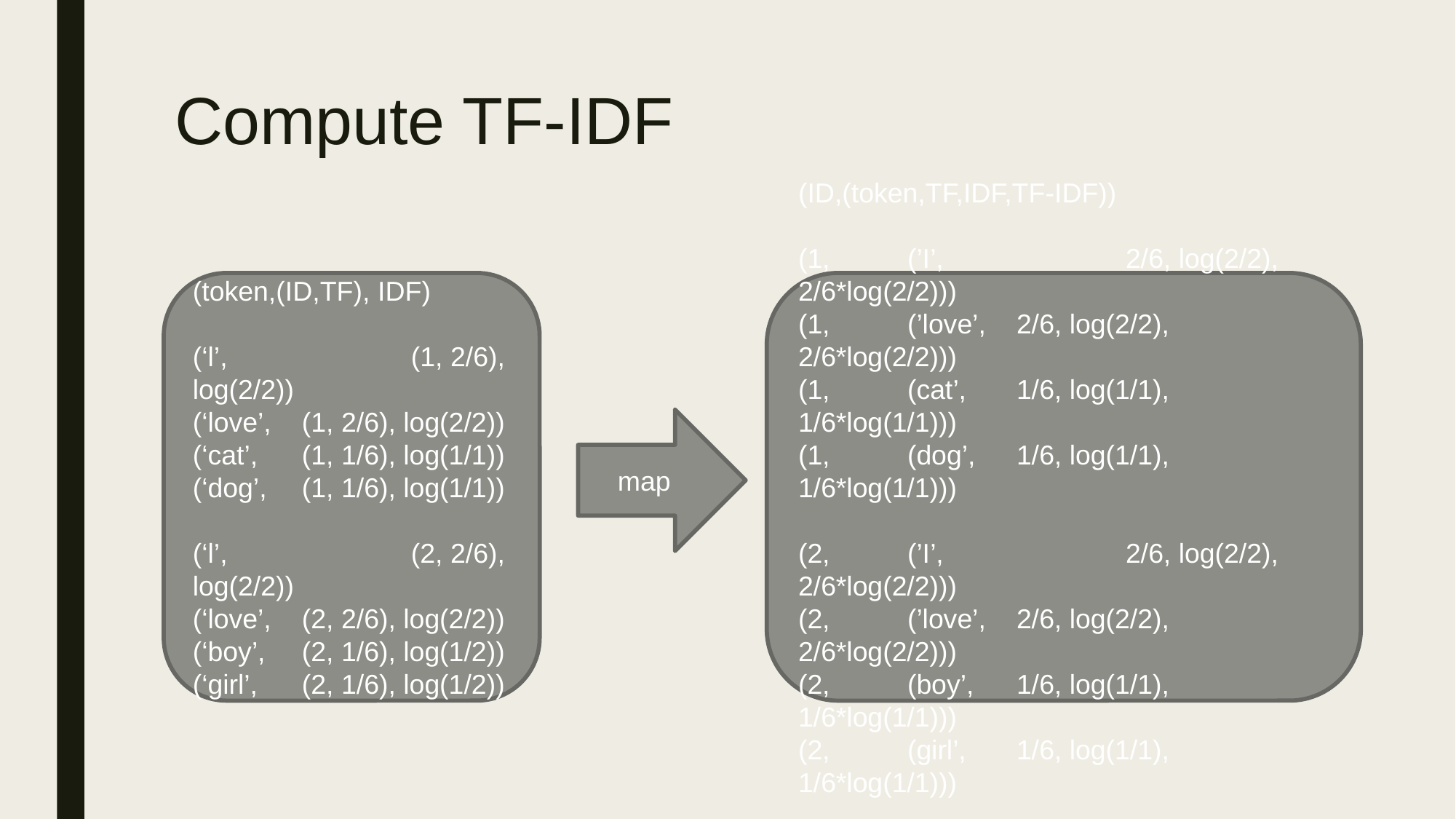

# Compute TF-IDF
(token,(ID,TF), IDF)

(‘l’,		(1, 2/6), log(2/2))
(‘love’,	(1, 2/6), log(2/2))
(‘cat’,	(1, 1/6), log(1/1))
(‘dog’,	(1, 1/6), log(1/1))

(‘l’,		(2, 2/6), log(2/2))
(‘love’,	(2, 2/6), log(2/2))
(‘boy’,	(2, 1/6), log(1/2))
(‘girl’,	(2, 1/6), log(1/2))
(ID,(token,TF,IDF,TF-IDF))

(1, 	(’I’, 		2/6, log(2/2), 2/6*log(2/2)))
(1,	(’love’, 	2/6, log(2/2), 2/6*log(2/2)))
(1,	(cat’, 	1/6, log(1/1), 1/6*log(1/1)))
(1,	(dog’, 	1/6, log(1/1), 1/6*log(1/1)))

(2, 	(’I’, 		2/6, log(2/2), 2/6*log(2/2)))
(2,	(’love’, 	2/6, log(2/2), 2/6*log(2/2)))
(2,	(boy’, 	1/6, log(1/1), 1/6*log(1/1)))
(2,	(girl’, 	1/6, log(1/1), 1/6*log(1/1)))

map